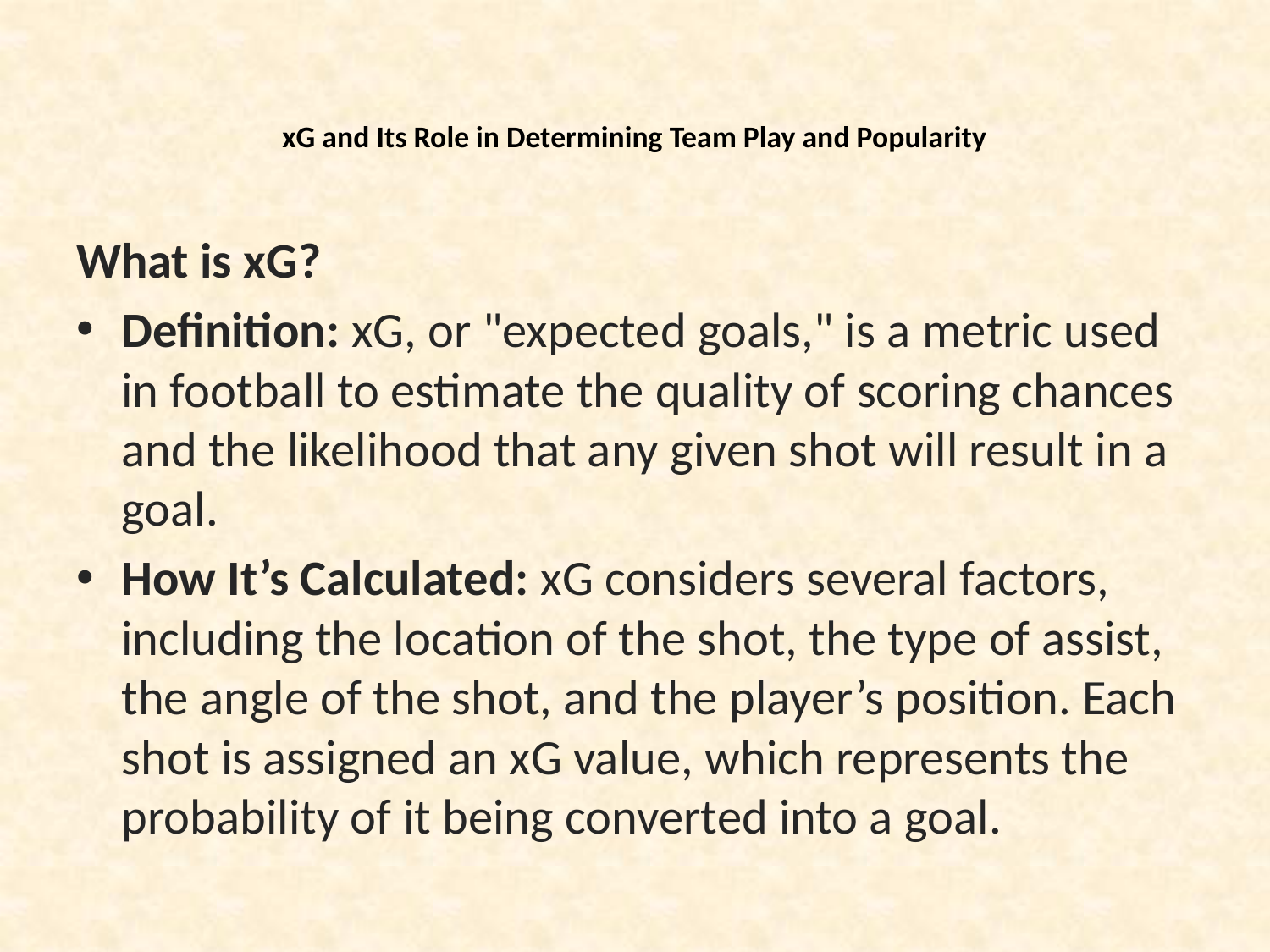

# xG and Its Role in Determining Team Play and Popularity
What is xG?
Definition: xG, or "expected goals," is a metric used in football to estimate the quality of scoring chances and the likelihood that any given shot will result in a goal.
How It’s Calculated: xG considers several factors, including the location of the shot, the type of assist, the angle of the shot, and the player’s position. Each shot is assigned an xG value, which represents the probability of it being converted into a goal.